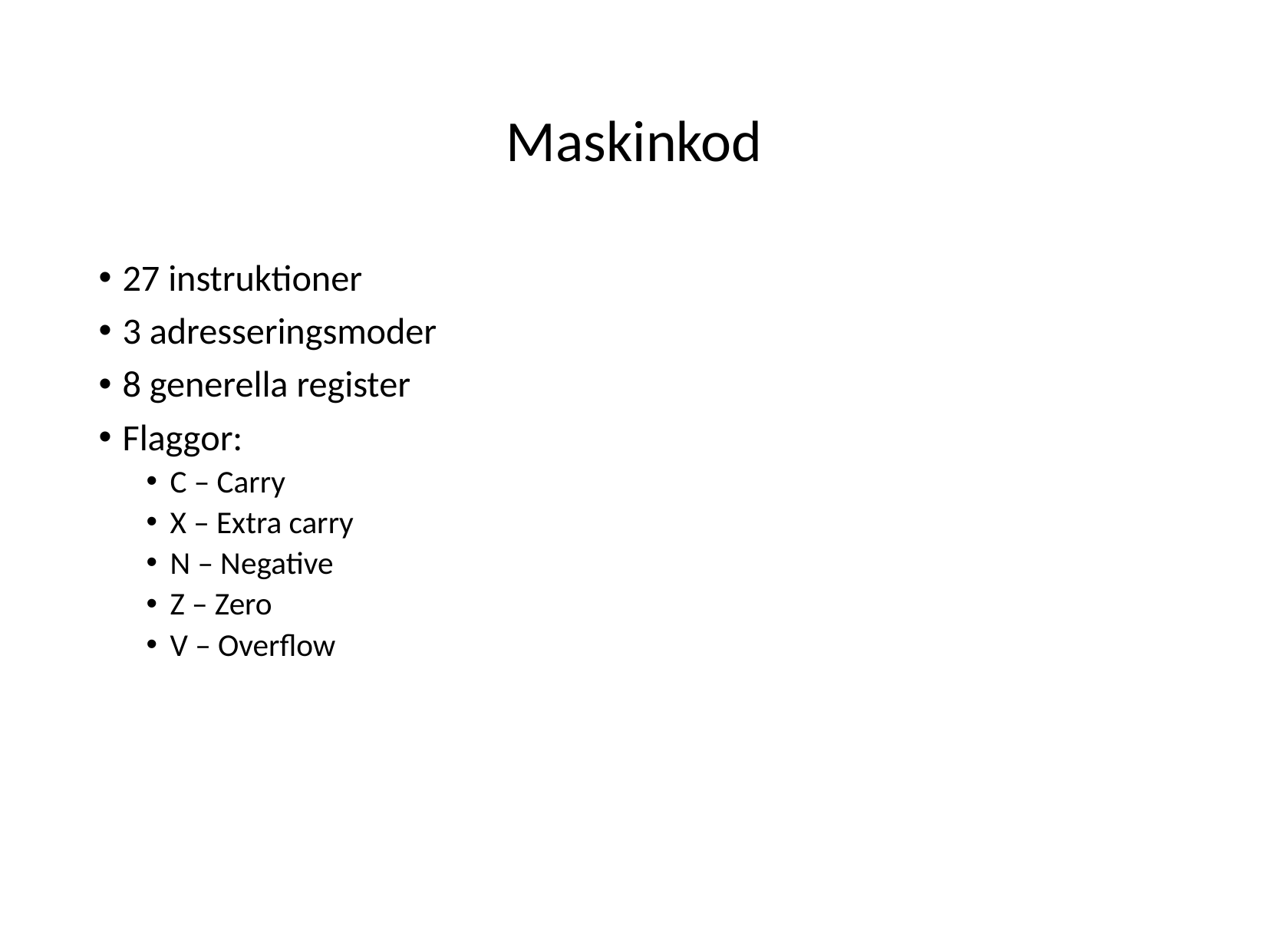

# Maskinkod
27 instruktioner
3 adresseringsmoder
8 generella register
Flaggor:
C – Carry
X – Extra carry
N – Negative
Z – Zero
V – Overflow